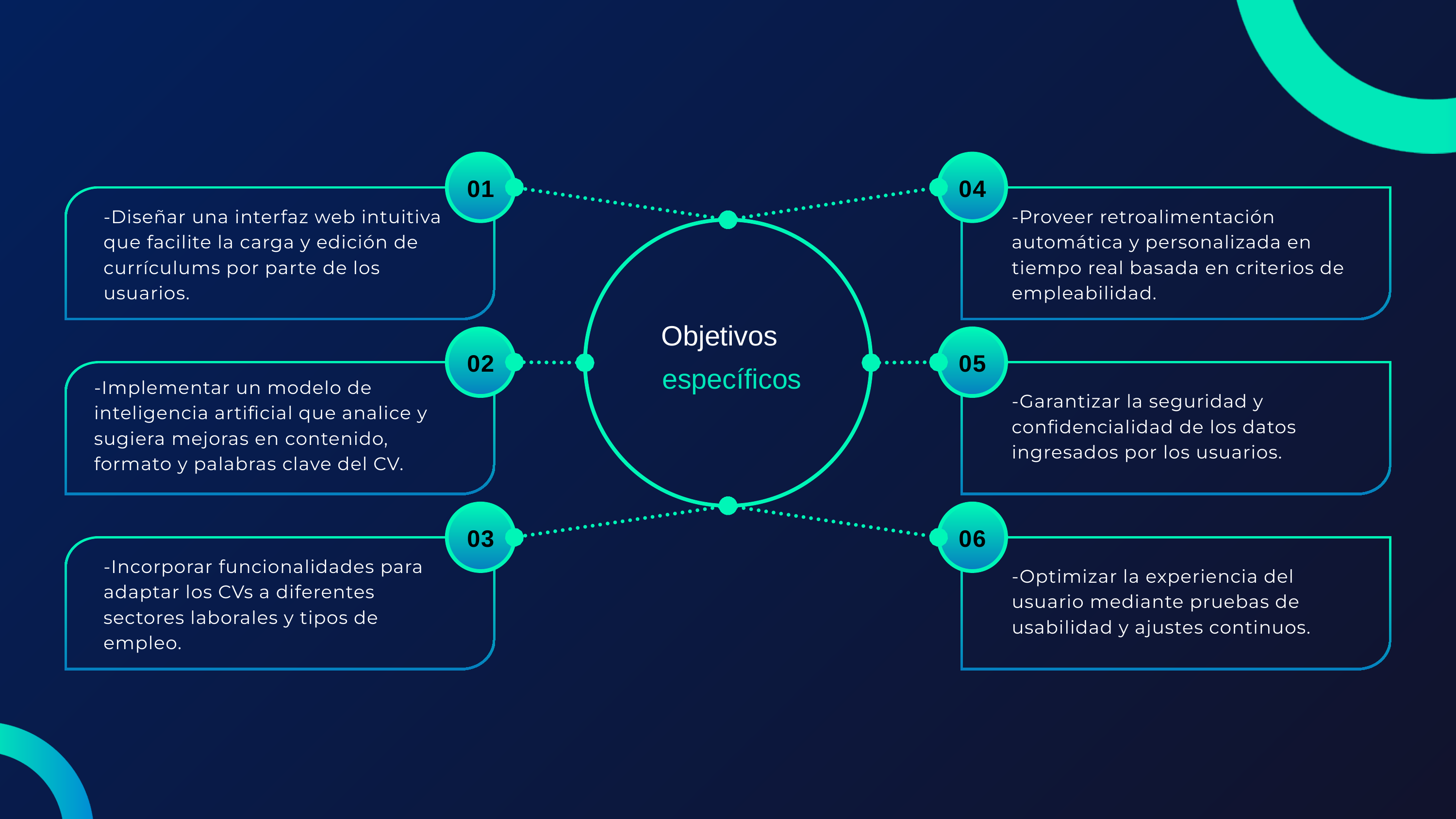

01

04

-Diseñar una interfaz web intuitiva que facilite la carga y edición de currículums por parte de los usuarios.

-Proveer retroalimentación automática y personalizada en tiempo real basada en criterios de empleabilidad.

Objetivos

02

05
 específicos

-Implementar un modelo de inteligencia artificial que analice y sugiera mejoras en contenido, formato y palabras clave del CV.

-Garantizar la seguridad y confidencialidad de los datos ingresados por los usuarios.

03

06

-Incorporar funcionalidades para adaptar los CVs a diferentes sectores laborales y tipos de empleo.

-Optimizar la experiencia del usuario mediante pruebas de usabilidad y ajustes continuos.